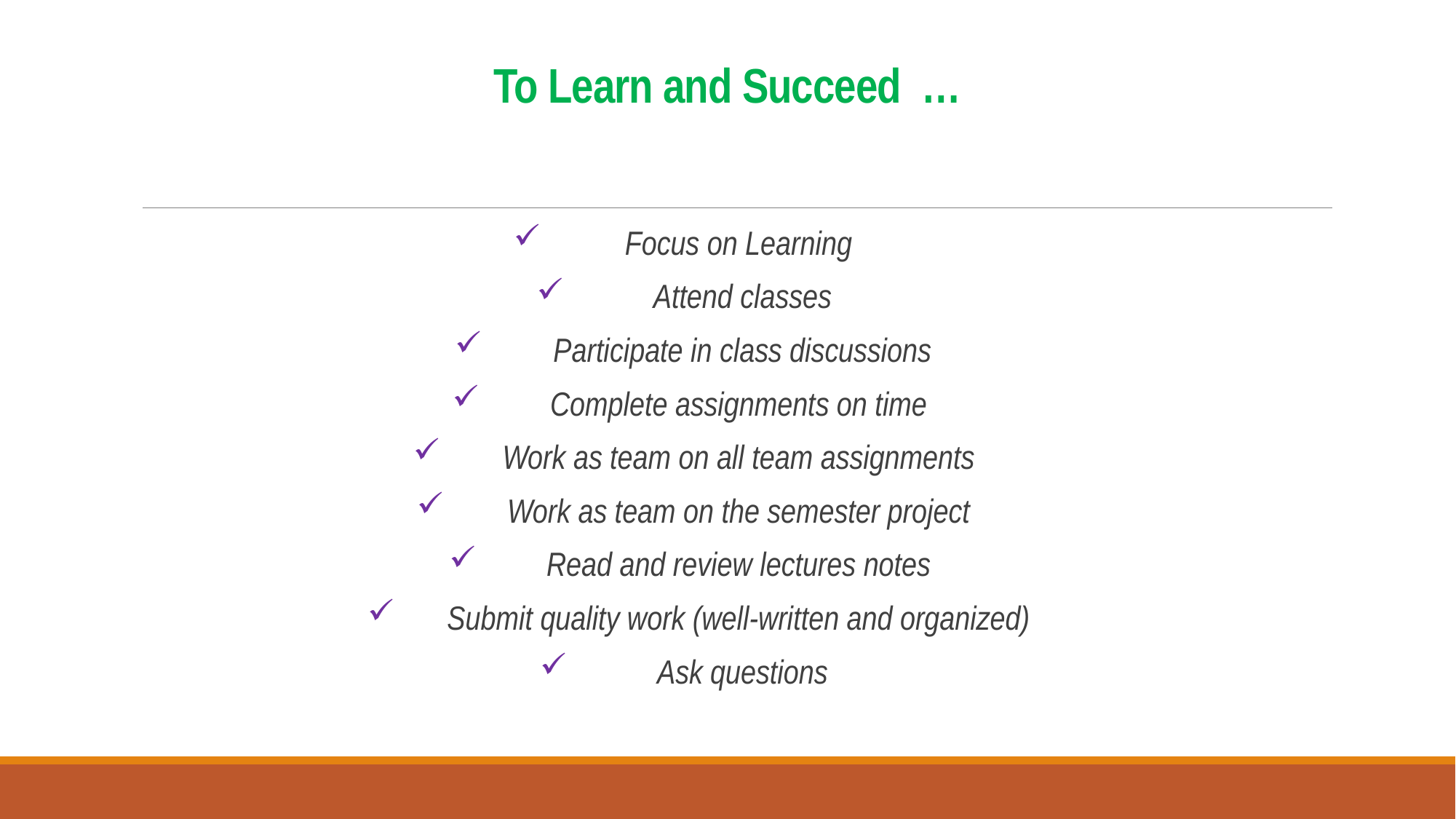

# To Learn and Succeed  …
Focus on Learning
Attend classes
Participate in class discussions
Complete assignments on time
Work as team on all team assignments
Work as team on the semester project
Read and review lectures notes
Submit quality work (well-written and organized)
Ask questions